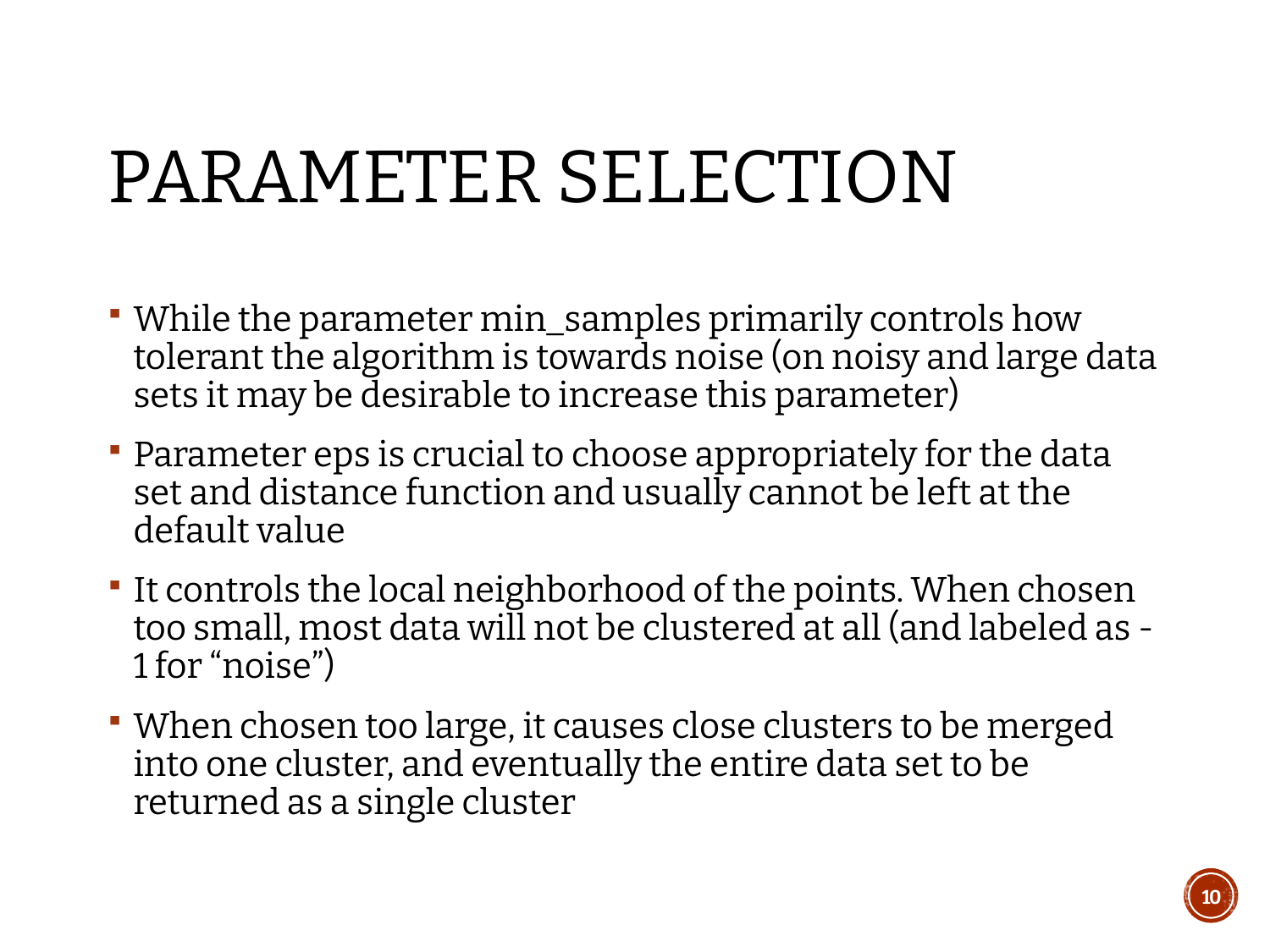

# Parameter Selection
While the parameter min_samples primarily controls how tolerant the algorithm is towards noise (on noisy and large data sets it may be desirable to increase this parameter)
Parameter eps is crucial to choose appropriately for the data set and distance function and usually cannot be left at the default value
It controls the local neighborhood of the points. When chosen too small, most data will not be clustered at all (and labeled as -1 for “noise”)
When chosen too large, it causes close clusters to be merged into one cluster, and eventually the entire data set to be returned as a single cluster
10